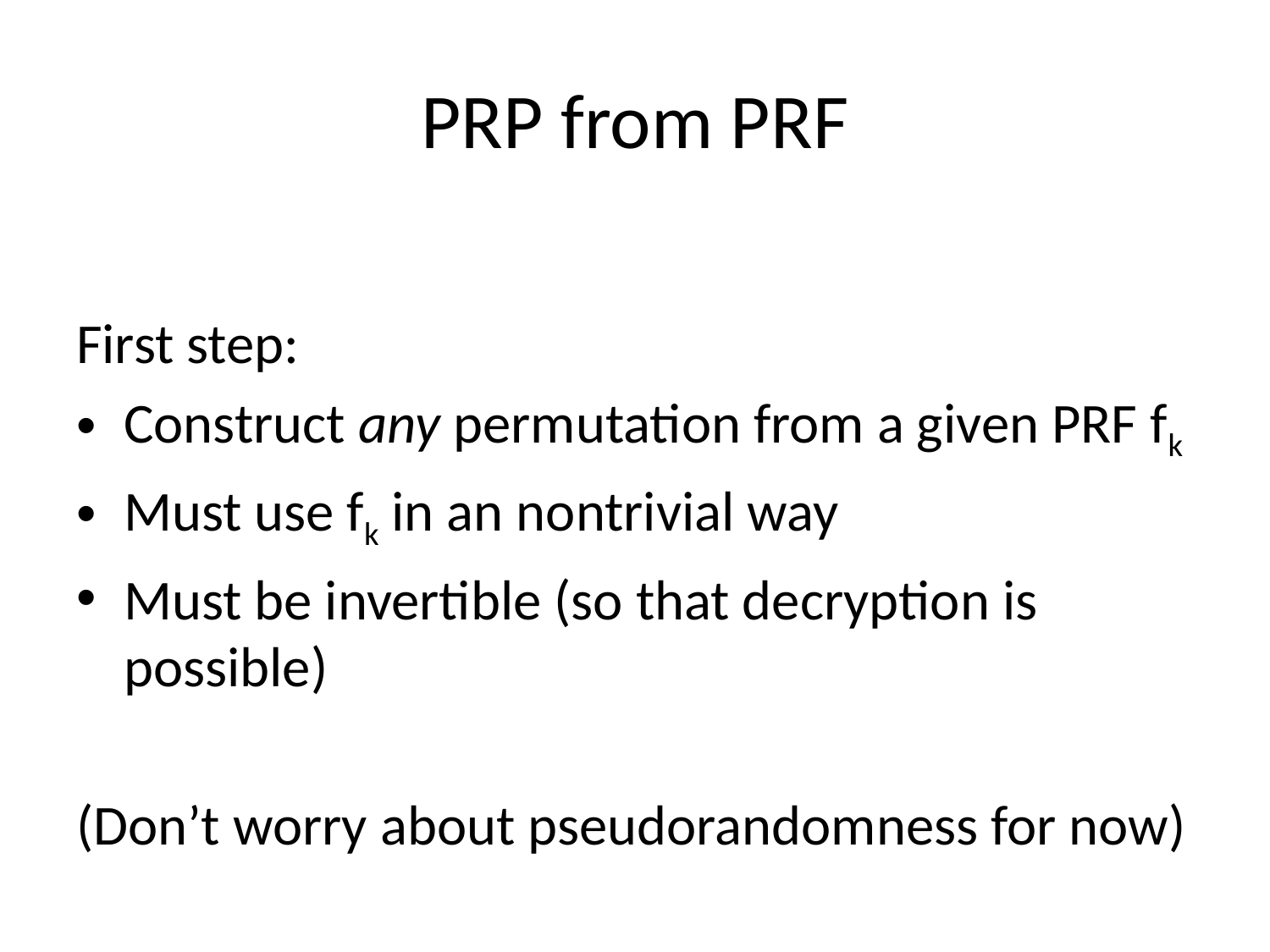

# PRP from PRF

First step:
Construct any permutation from a given PRF fk
Must use fk in an nontrivial way
Must be invertible (so that decryption is possible)

(Don’t worry about pseudorandomness for now)